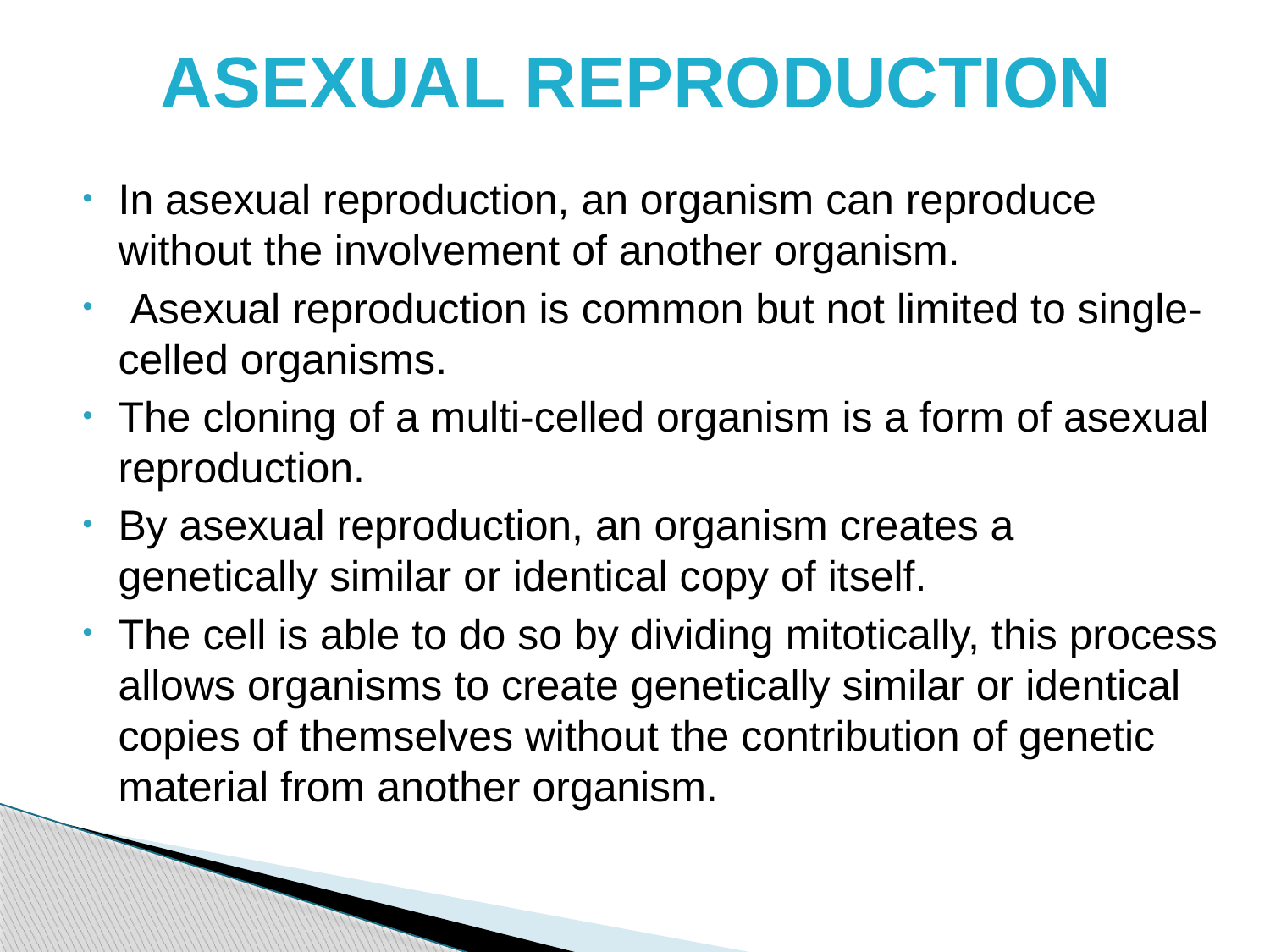

# ASEXUAL REPRODUCTION
In asexual reproduction, an organism can reproduce without the involvement of another organism.
 Asexual reproduction is common but not limited to single-celled organisms.
The cloning of a multi-celled organism is a form of asexual reproduction.
By asexual reproduction, an organism creates a genetically similar or identical copy of itself.
The cell is able to do so by dividing mitotically, this process allows organisms to create genetically similar or identical copies of themselves without the contribution of genetic material from another organism.